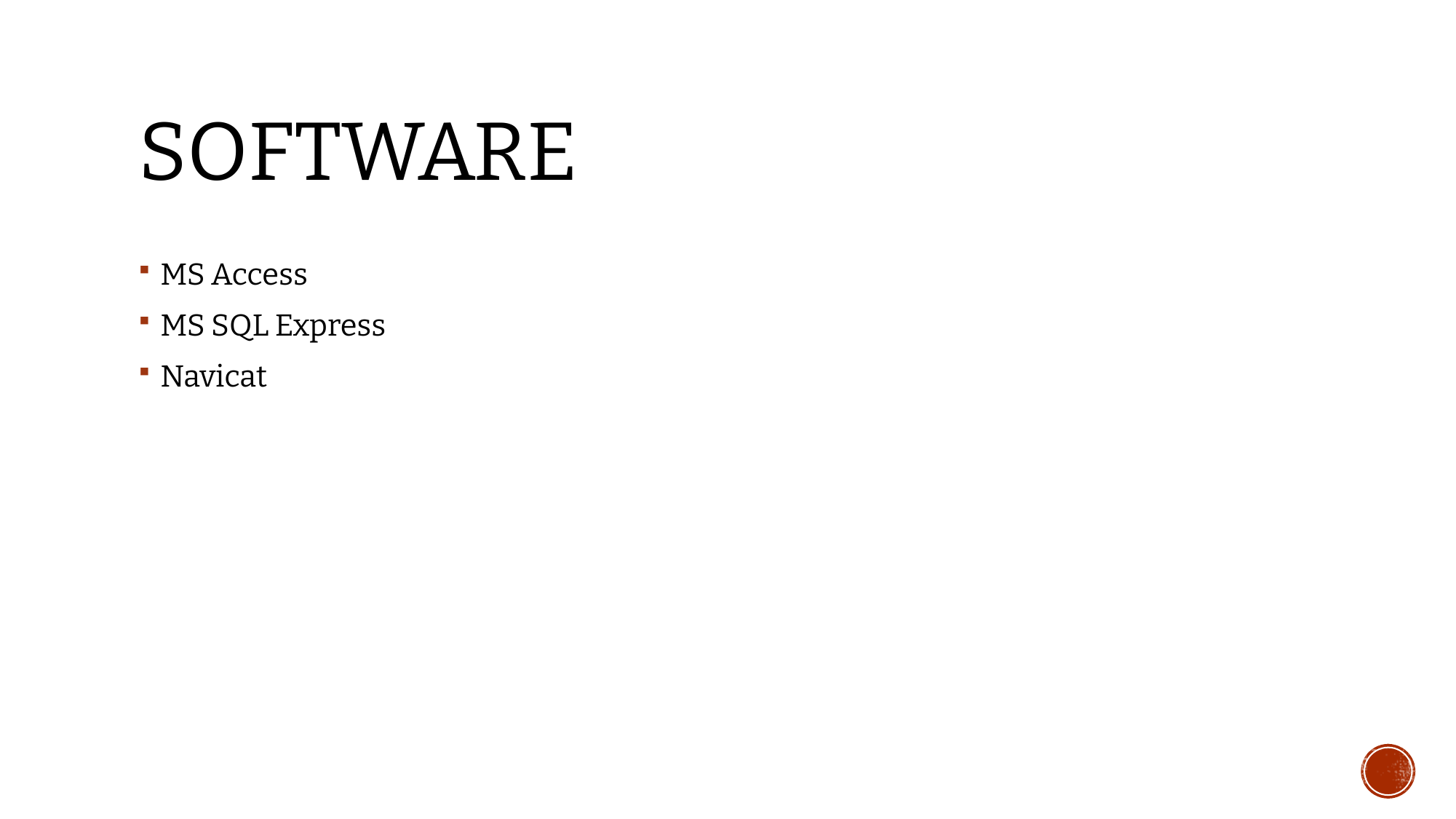

# Software
MS Access
MS SQL Express
Navicat